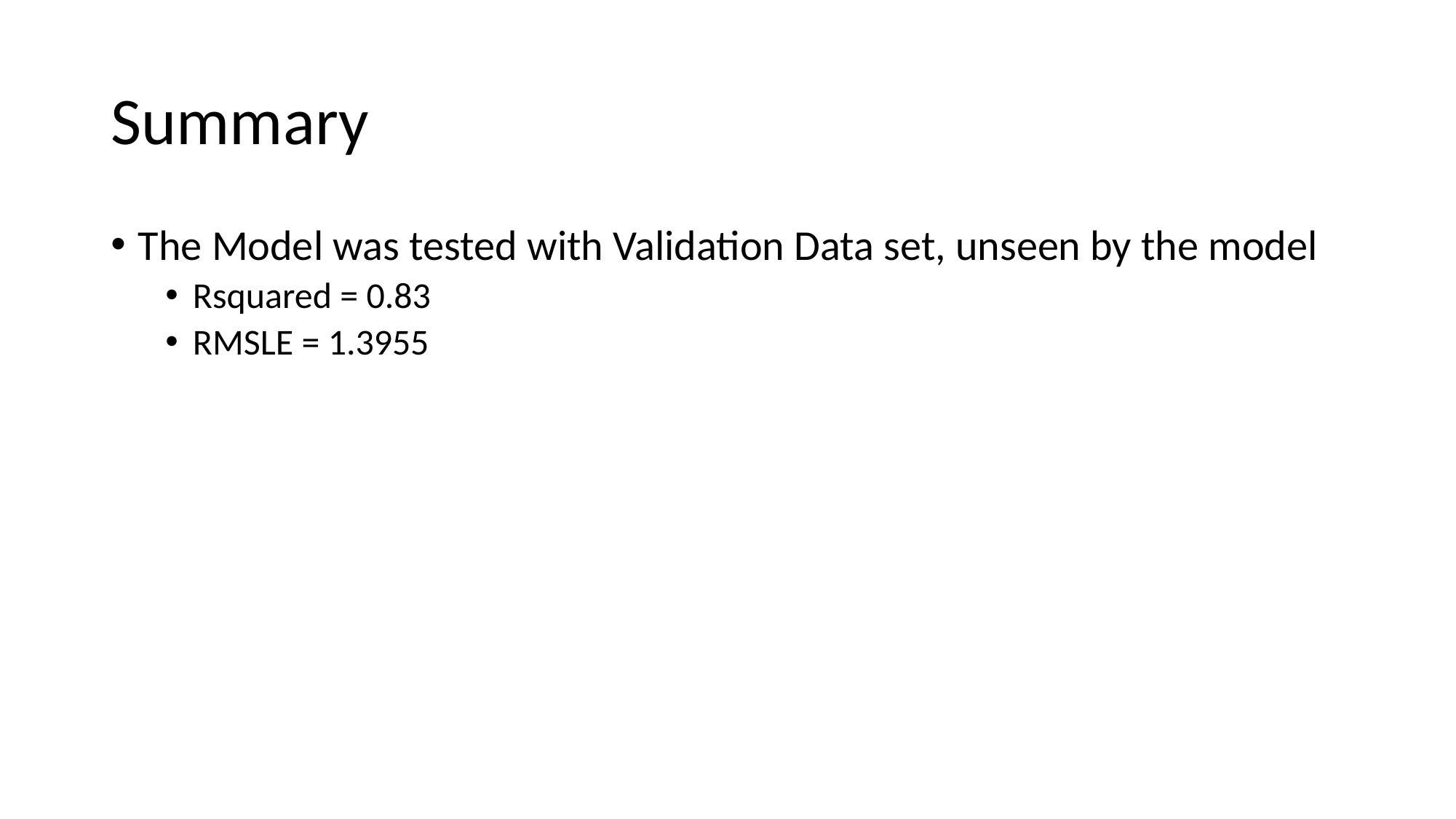

# Summary
The Model was tested with Validation Data set, unseen by the model
Rsquared = 0.83
RMSLE = 1.3955